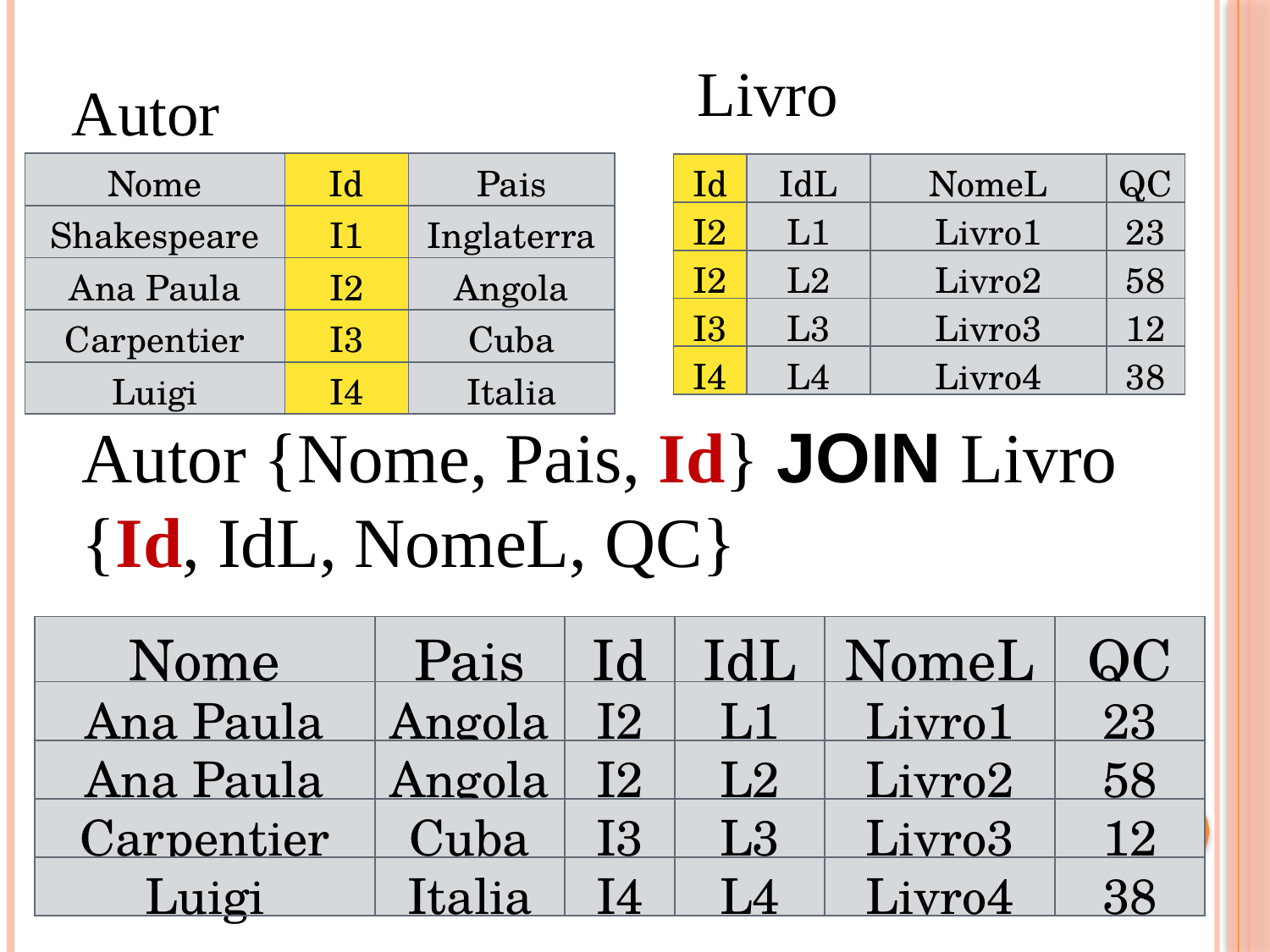

Livro
Autor
| Nome | Id | Pais |
| --- | --- | --- |
| Shakespeare | I1 | Inglaterra |
| Ana Paula | I2 | Angola |
| Carpentier | I3 | Cuba |
| Luigi | I4 | Italia |
| Id | IdL | NomeL | QC |
| --- | --- | --- | --- |
| I2 | L1 | Livro1 | 23 |
| I2 | L2 | Livro2 | 58 |
| I3 | L3 | Livro3 | 12 |
| I4 | L4 | Livro4 | 38 |
Autor {Nome, Pais, Id} JOIN Livro {Id, IdL, NomeL, QC}
| Nome | Pais | Id | IdL | NomeL | QC |
| --- | --- | --- | --- | --- | --- |
| Ana Paula | Angola | I2 | L1 | Livro1 | 23 |
| Ana Paula | Angola | I2 | L2 | Livro2 | 58 |
| Carpentier | Cuba | I3 | L3 | Livro3 | 12 |
| Luigi | Italia | I4 | L4 | Livro4 | 38 |